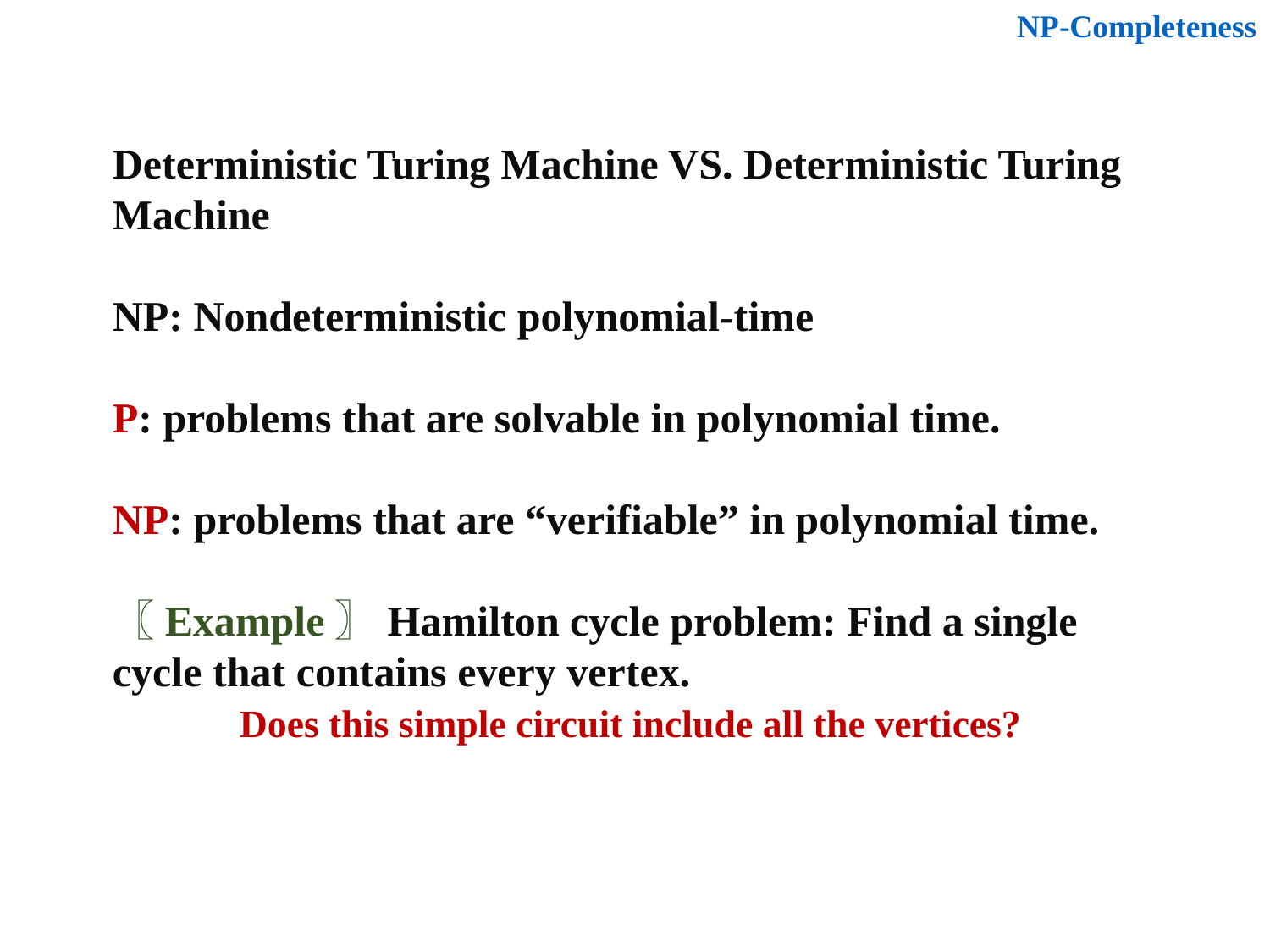

NP-Completeness
Deterministic Turing Machine VS. Deterministic Turing Machine

NP: Nondeterministic polynomial-time

P: problems that are solvable in polynomial time.

NP: problems that are “verifiable” in polynomial time.

〖Example〗Hamilton cycle problem: Find a single cycle that contains every vertex.
	Does this simple circuit include all the vertices?